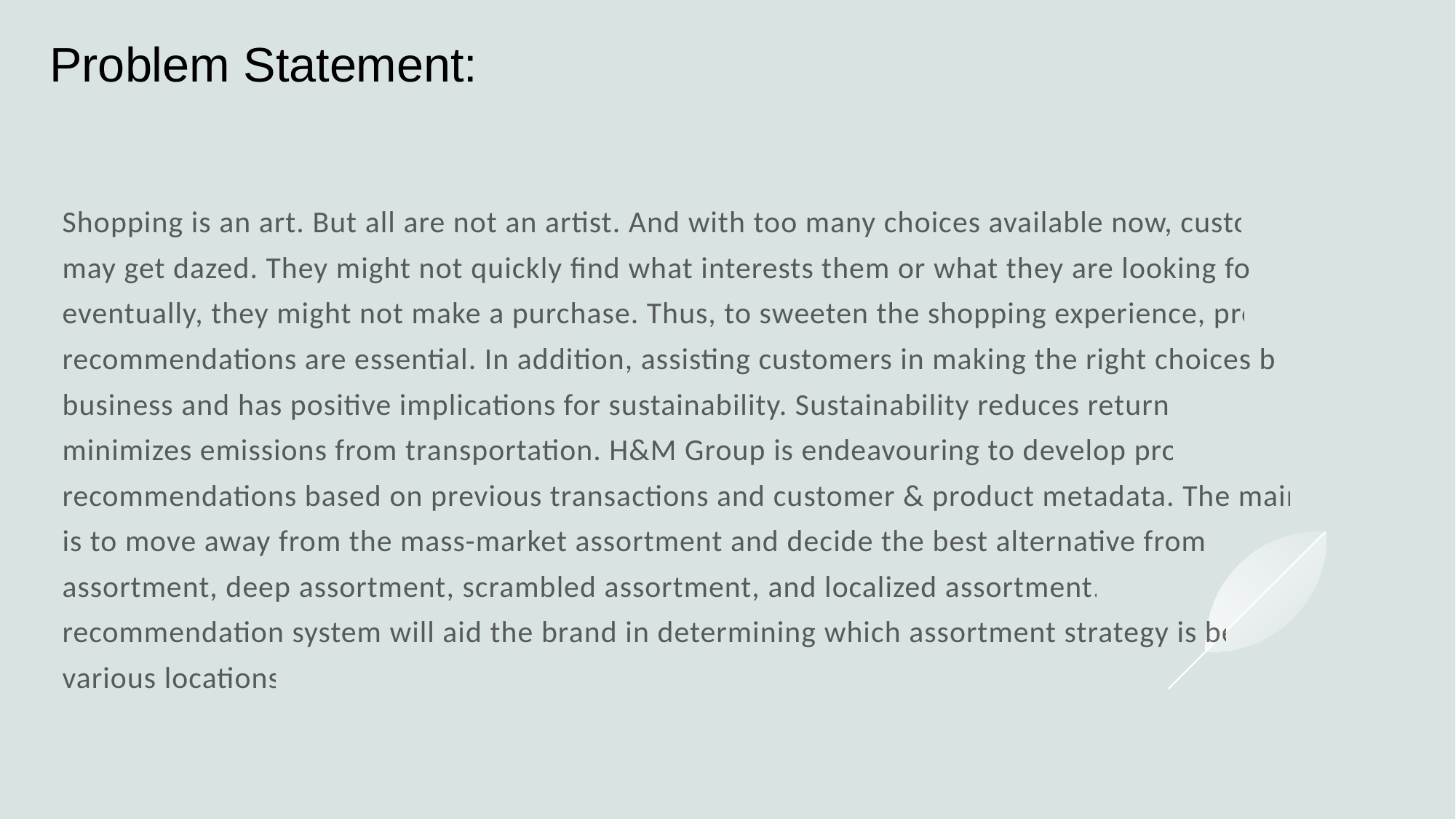

# Problem Statement:
Shopping is an art. But all are not an artist. And with too many choices available now, customers may get dazed. They might not quickly find what interests them or what they are looking for, and eventually, they might not make a purchase. Thus, to sweeten the shopping experience, product recommendations are essential. In addition, assisting customers in making the right choices boosts business and has positive implications for sustainability. Sustainability reduces returns and minimizes emissions from transportation. H&M Group is endeavouring to develop product recommendations based on previous transactions and customer & product metadata. The main aim is to move away from the mass-market assortment and decide the best alternative from wide assortment, deep assortment, scrambled assortment, and localized assortment. The recommendation system will aid the brand in determining which assortment strategy is best at various locations.